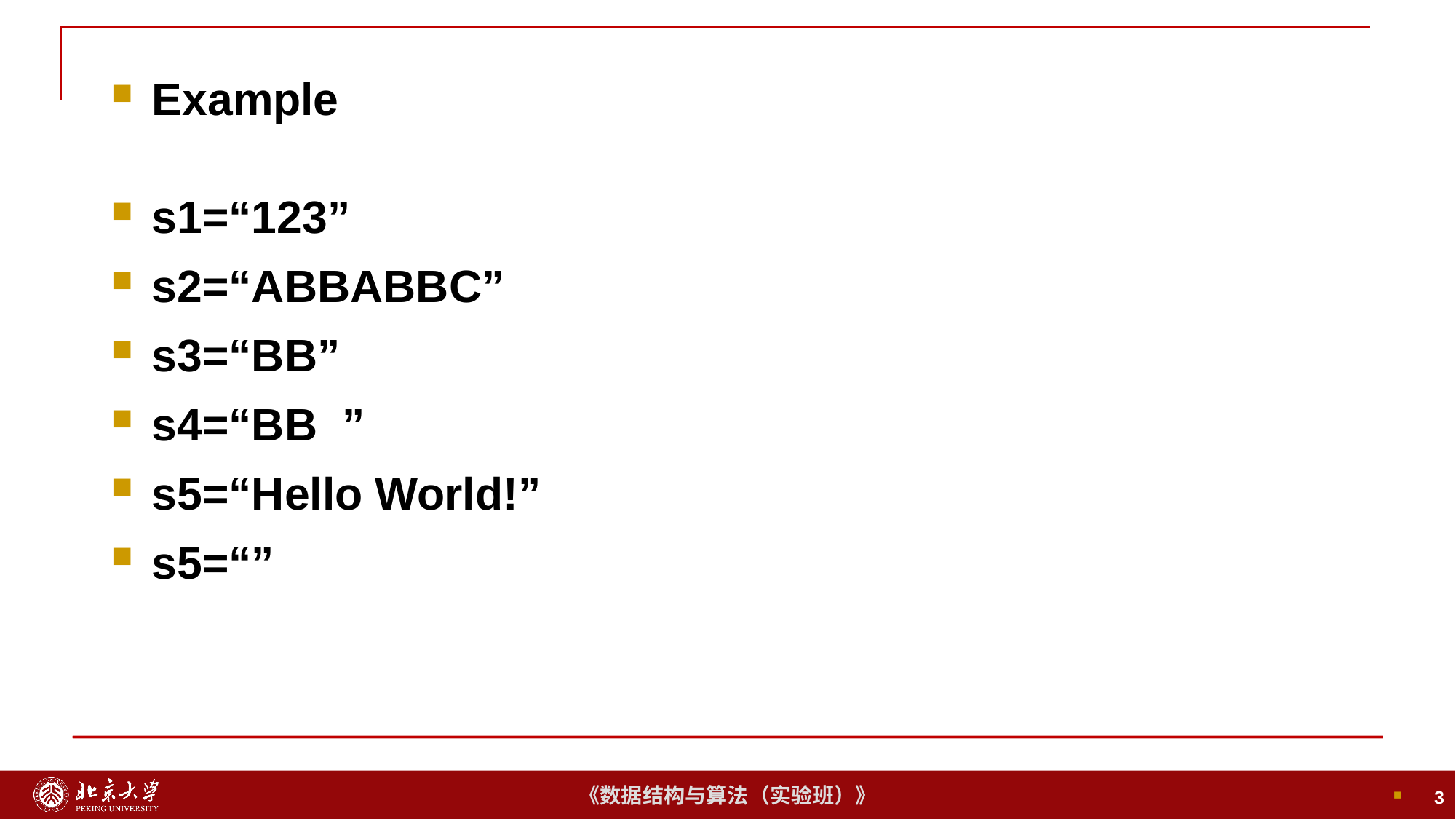

Example
s1=“123”
s2=“ABBABBC”
s3=“BB”
s4=“BB  ”
s5=“Hello World!”
s5=“”
3